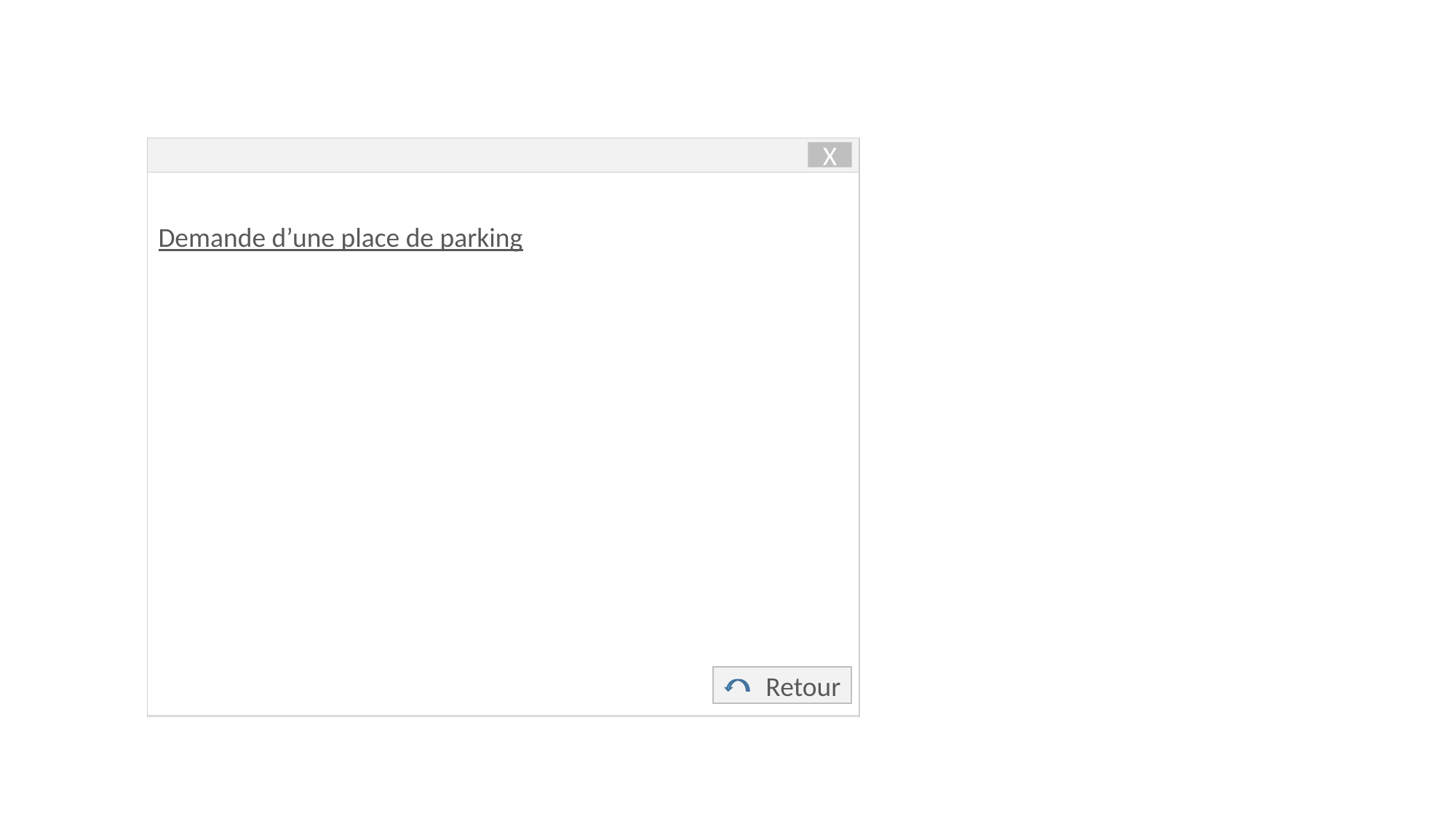

X

Demande d’une place de parking
Retour